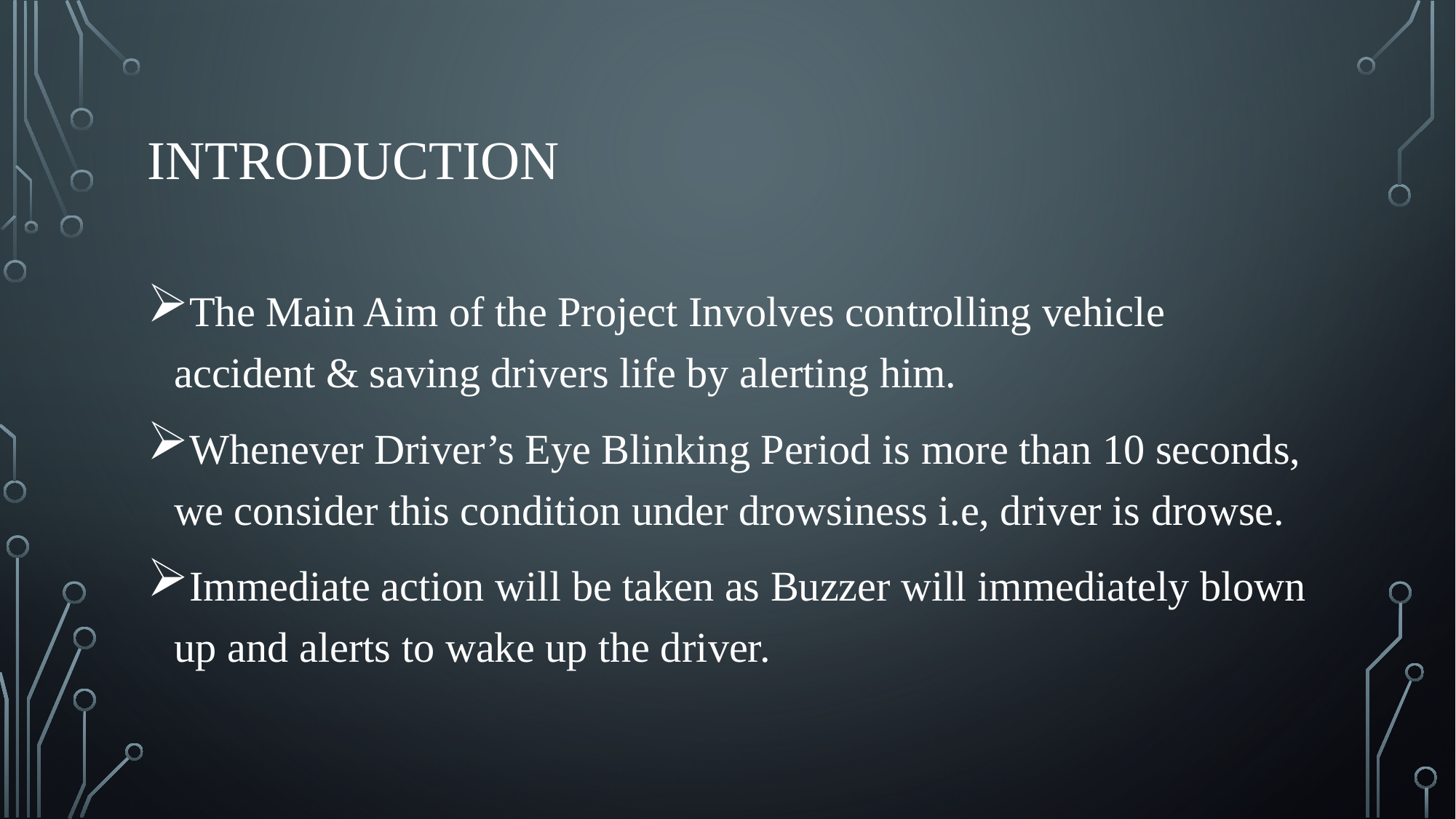

# Introduction
The Main Aim of the Project Involves controlling vehicle accident & saving drivers life by alerting him.
Whenever Driver’s Eye Blinking Period is more than 10 seconds, we consider this condition under drowsiness i.e, driver is drowse.
Immediate action will be taken as Buzzer will immediately blown up and alerts to wake up the driver.